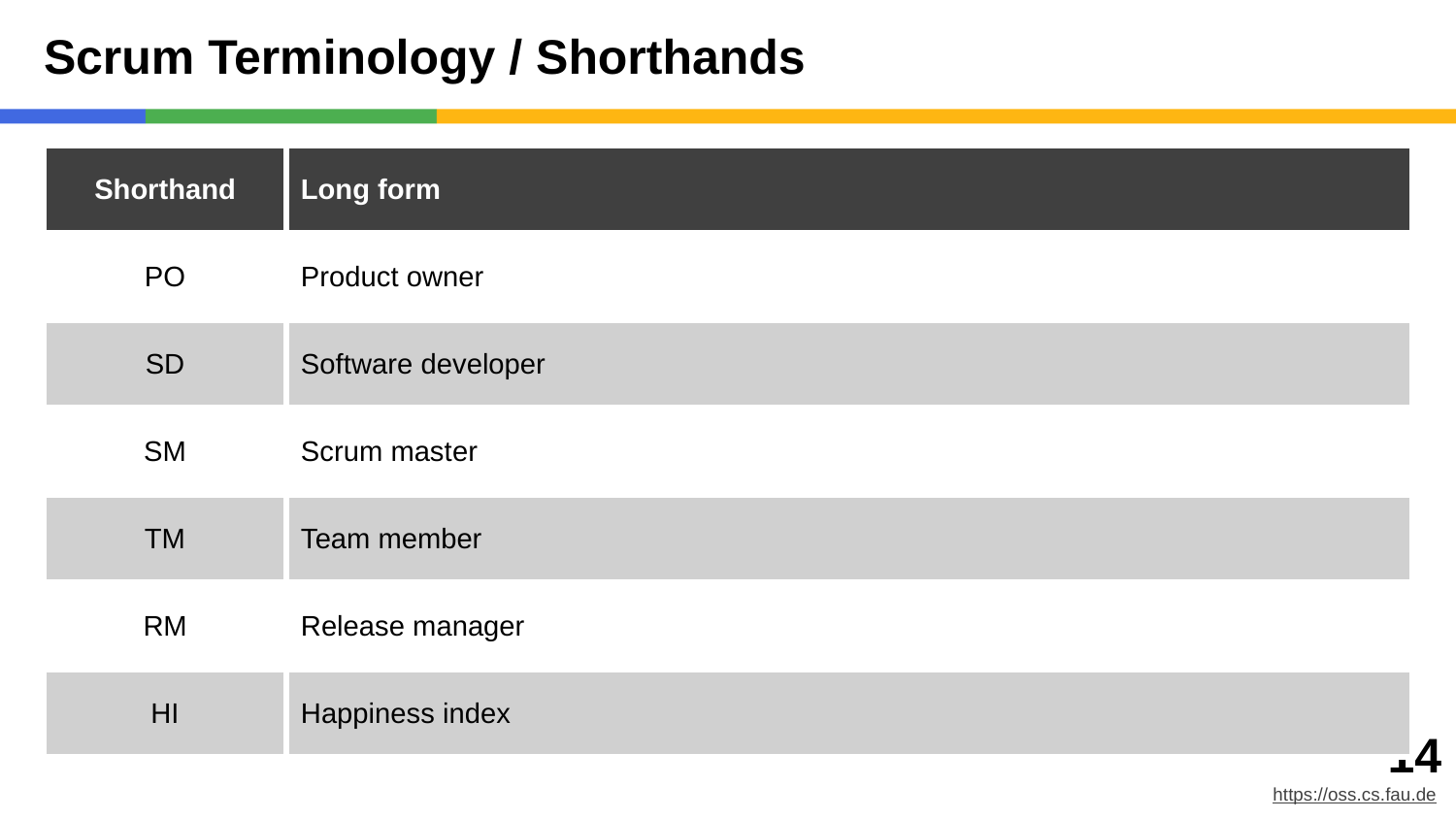

# Scrum Terminology / Shorthands
| Shorthand | Long form |
| --- | --- |
| PO | Product owner |
| SD | Software developer |
| SM | Scrum master |
| TM | Team member |
| RM | Release manager |
| HI | Happiness index |
14
https://oss.cs.fau.de